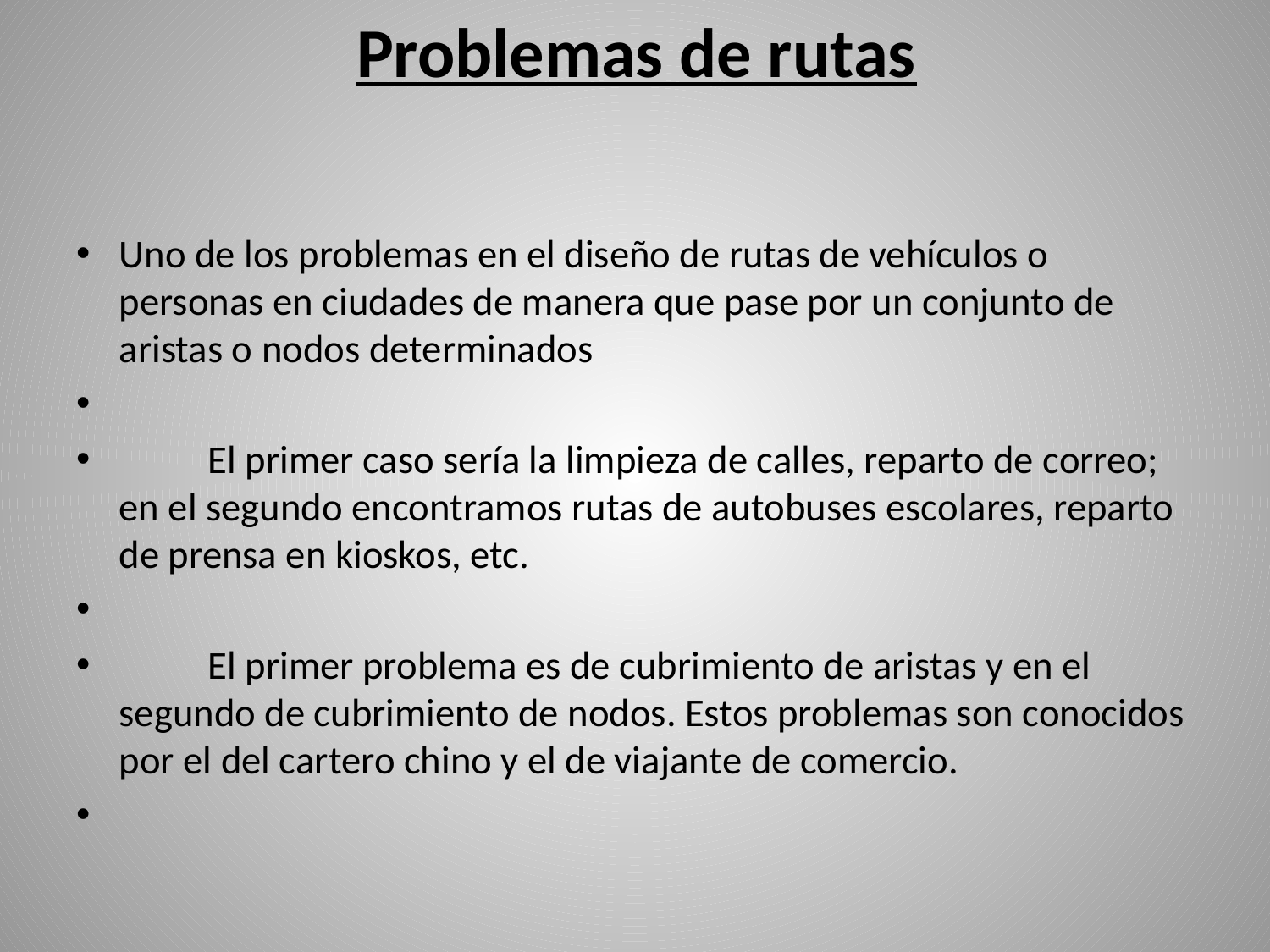

# Problemas de rutas
Uno de los problemas en el diseño de rutas de vehículos o personas en ciudades de manera que pase por un conjunto de aristas o nodos determinados

	El primer caso sería la limpieza de calles, reparto de correo; en el segundo encontramos rutas de autobuses escolares, reparto de prensa en kioskos, etc.

	El primer problema es de cubrimiento de aristas y en el segundo de cubrimiento de nodos. Estos problemas son conocidos por el del cartero chino y el de viajante de comercio.